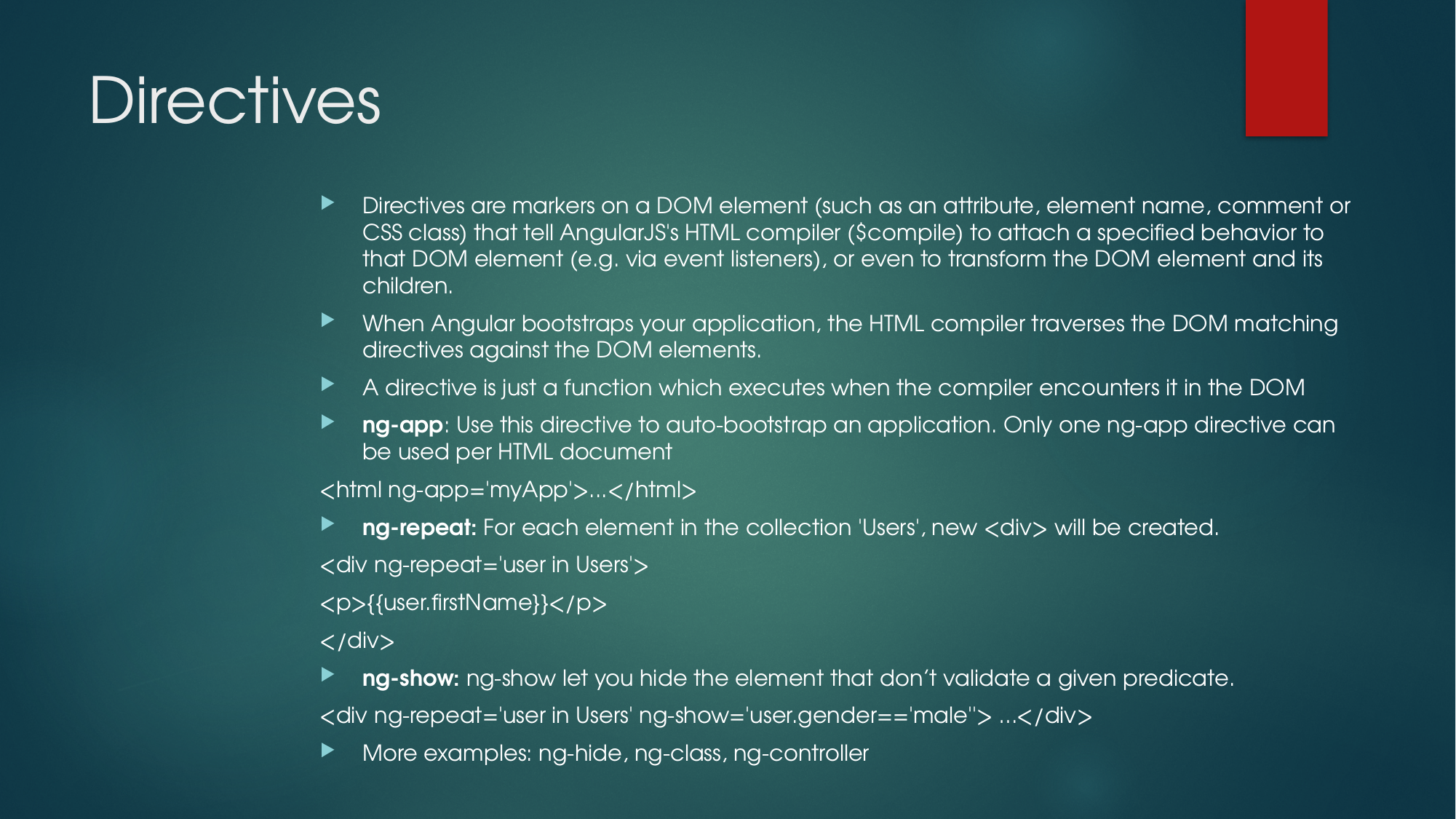

# Directives
Directives are markers on a DOM element (such as an attribute, element name, comment or CSS class) that tell AngularJS's HTML compiler ($compile) to attach a specified behavior to that DOM element (e.g. via event listeners), or even to transform the DOM element and its children.
When Angular bootstraps your application, the HTML compiler traverses the DOM matching directives against the DOM elements.
A directive is just a function which executes when the compiler encounters it in the DOM
ng-app: Use this directive to auto-bootstrap an application. Only one ng-app directive can be used per HTML document
<html ng-app='myApp'>...</html>
ng-repeat: For each element in the collection 'Users', new <div> will be created.
<div ng-repeat='user in Users'>
<p>{{user.firstName}}</p>
</div>
ng-show: ng-show let you hide the element that don’t validate a given predicate.
<div ng-repeat='user in Users' ng-show='user.gender=='male''> …</div>
More examples: ng-hide, ng-class, ng-controller